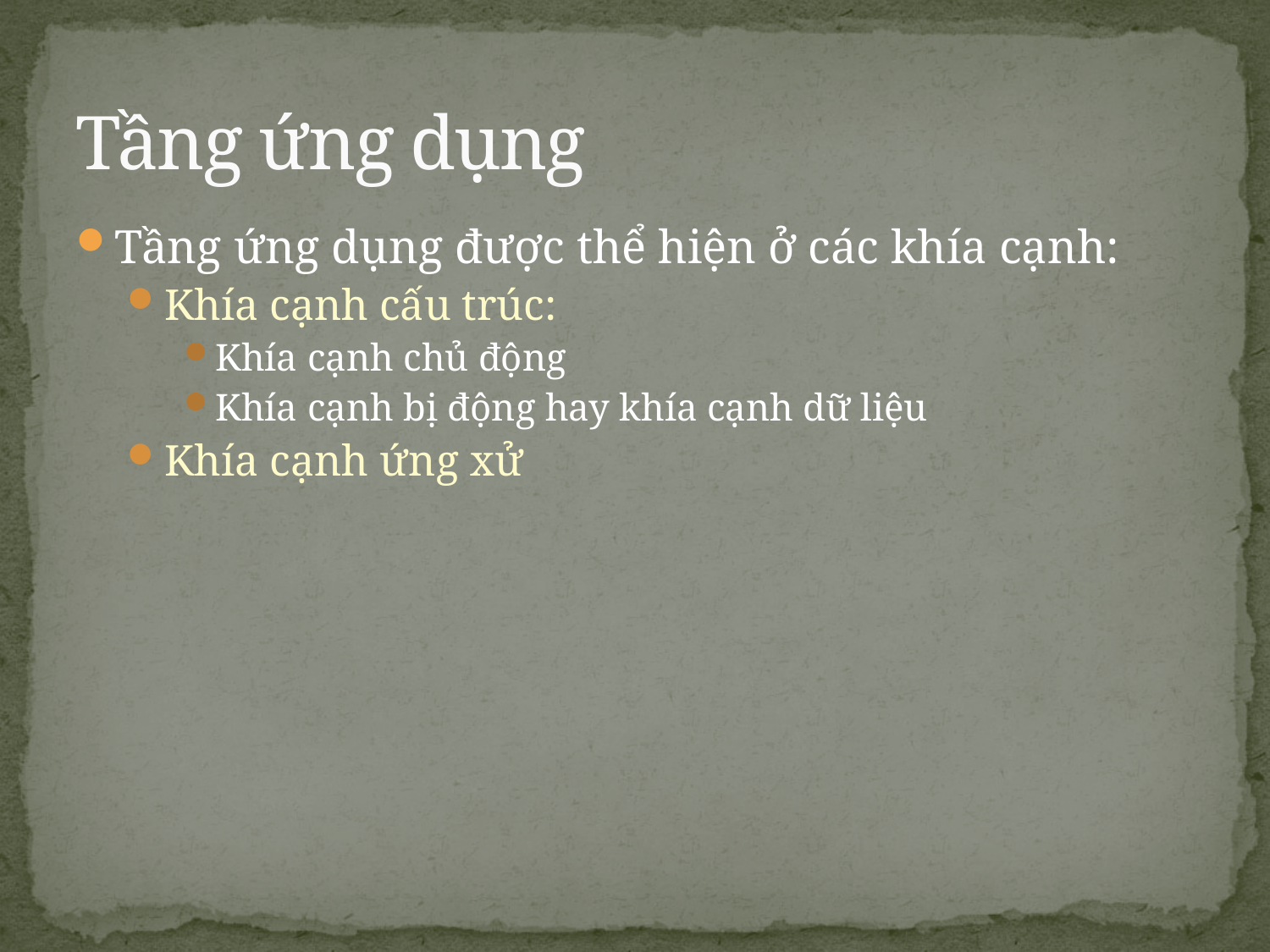

# Tầng ứng dụng
Tầng ứng dụng được thể hiện ở các khía cạnh:
Khía cạnh cấu trúc:
Khía cạnh chủ động
Khía cạnh bị động hay khía cạnh dữ liệu
Khía cạnh ứng xử